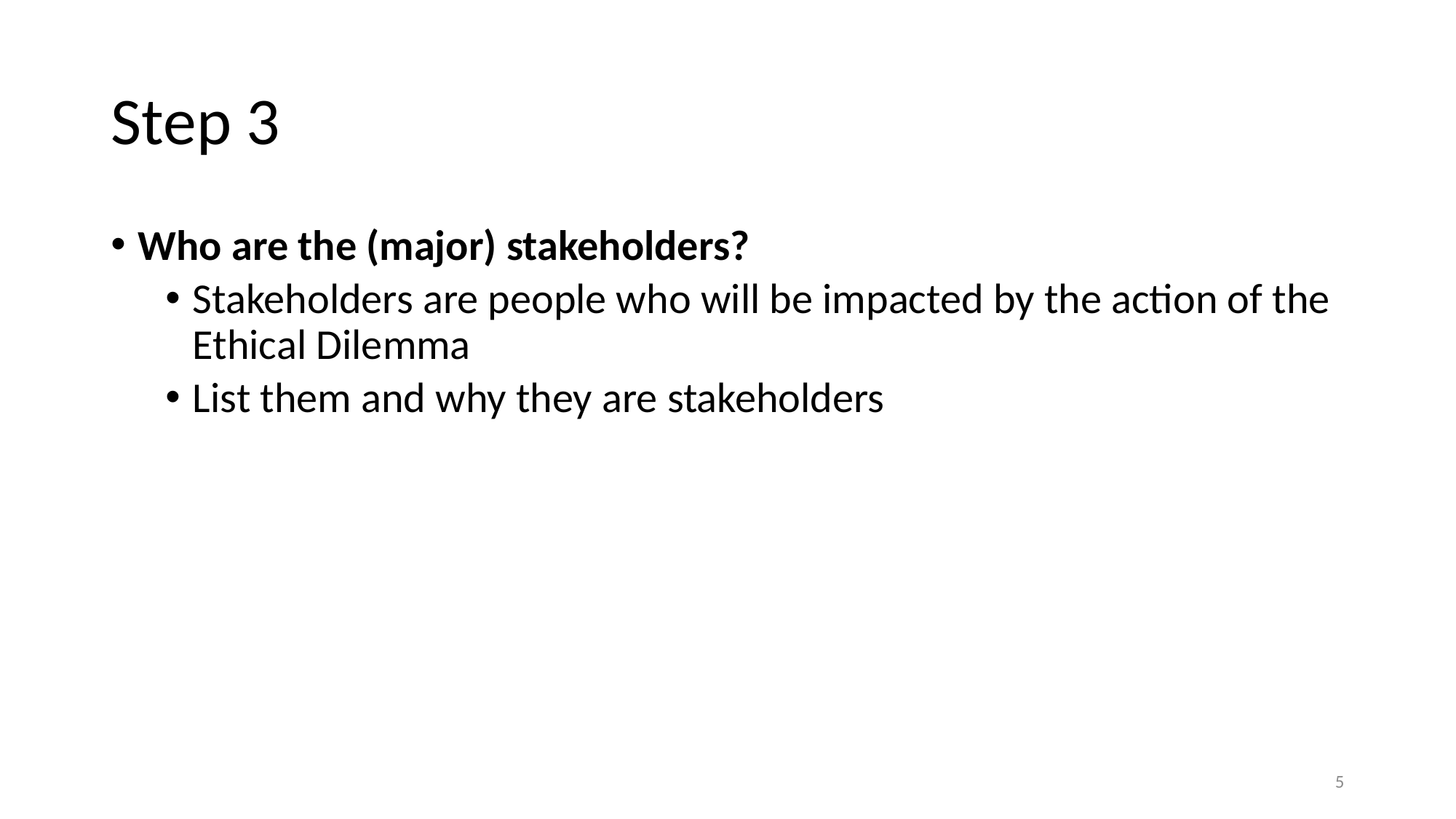

# Step 3
Who are the (major) stakeholders?
Stakeholders are people who will be impacted by the action of the Ethical Dilemma
List them and why they are stakeholders

5